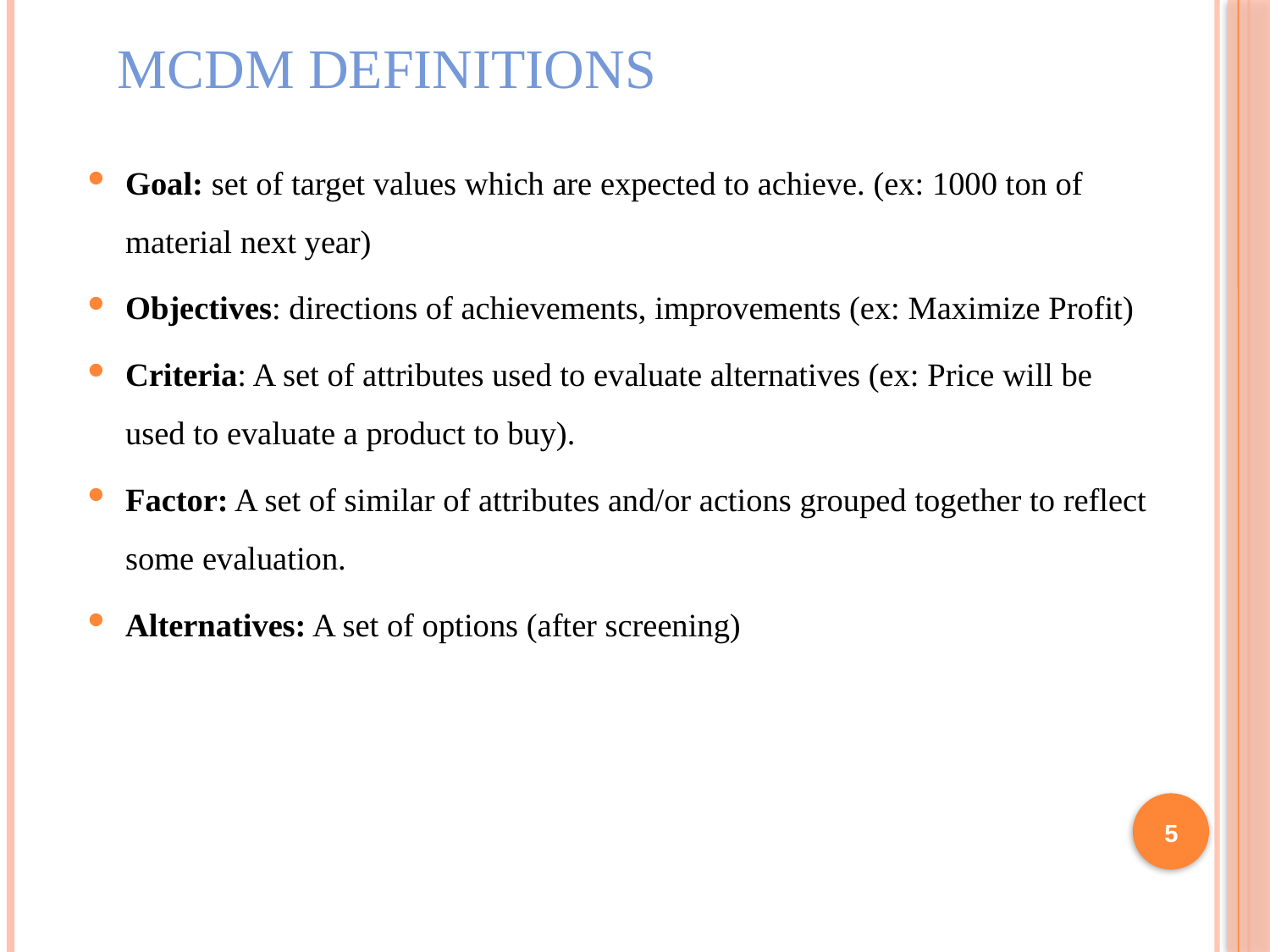

# MCDM Definitions
Goal: set of target values which are expected to achieve. (ex: 1000 ton of material next year)
Objectives: directions of achievements, improvements (ex: Maximize Profit)
Criteria: A set of attributes used to evaluate alternatives (ex: Price will be used to evaluate a product to buy).
Factor: A set of similar of attributes and/or actions grouped together to reflect some evaluation.
Alternatives: A set of options (after screening)
5